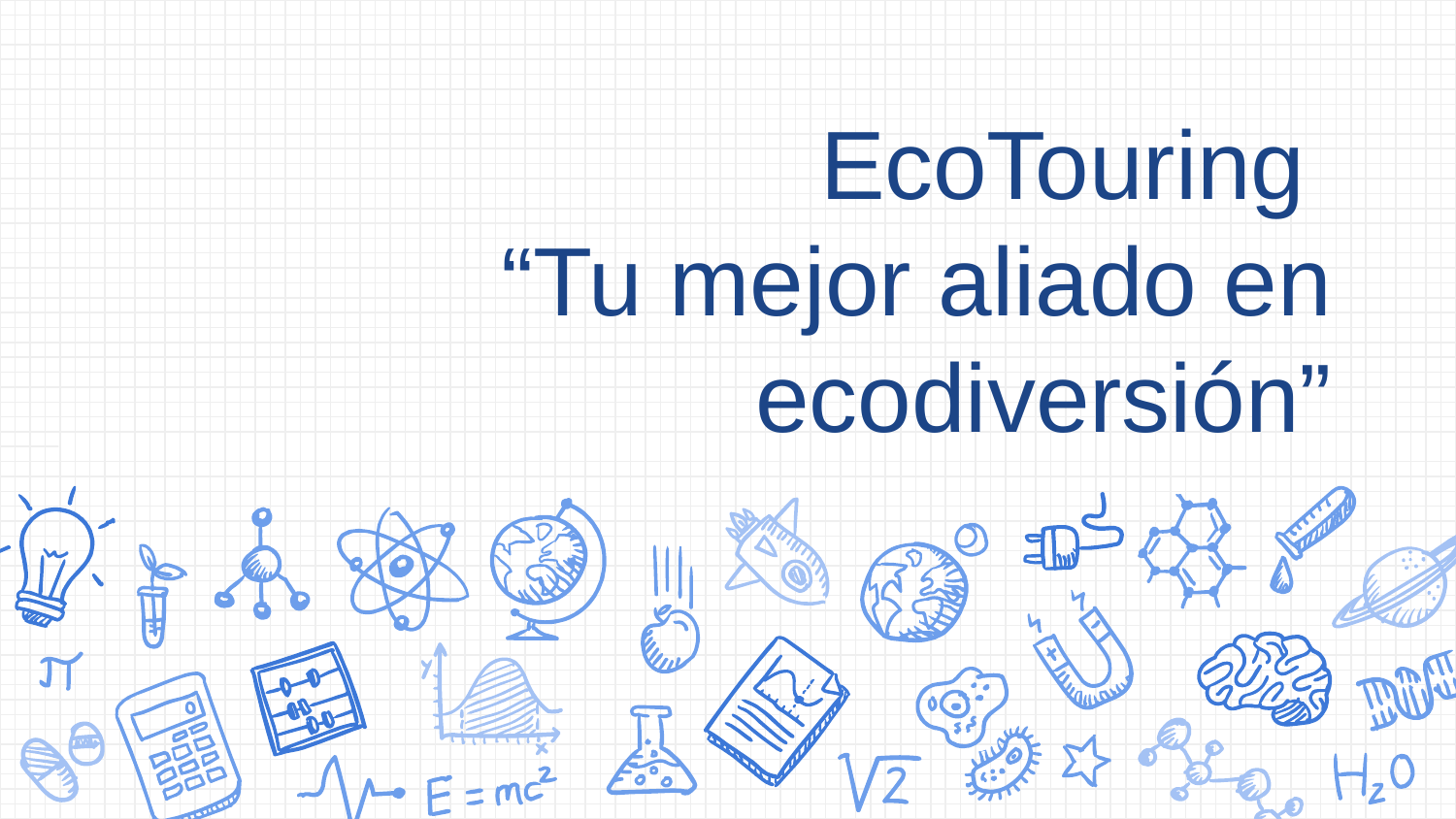

# EcoTouring “Tu mejor aliado en ecodiversión”